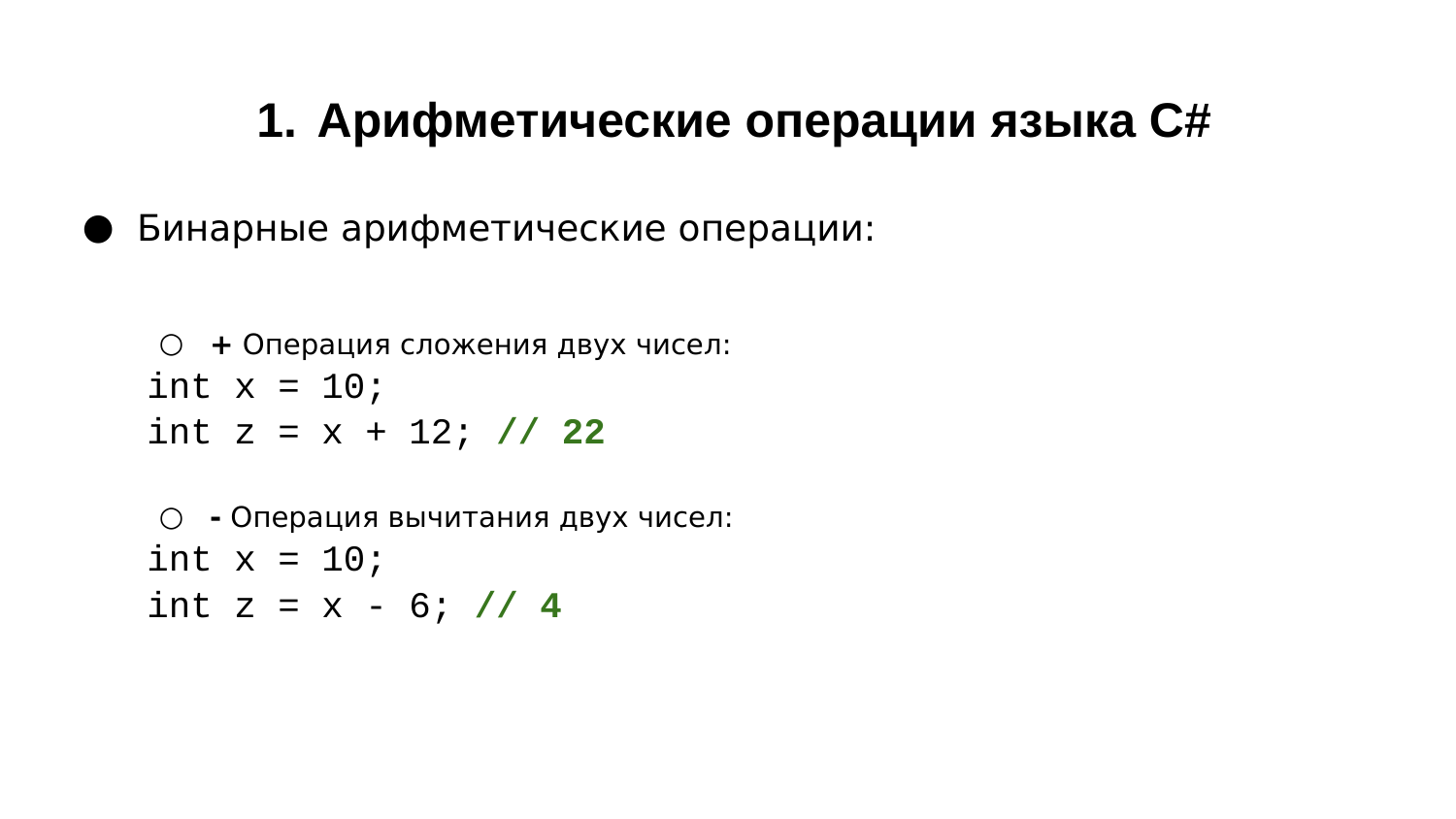

# Арифметические операции языка C#
Бинарные арифметические операции:

+ Операция сложения двух чисел:
int x = 10;
int z = x + 12; // 22

- Операция вычитания двух чисел:
int x = 10;
int z = x - 6; // 4